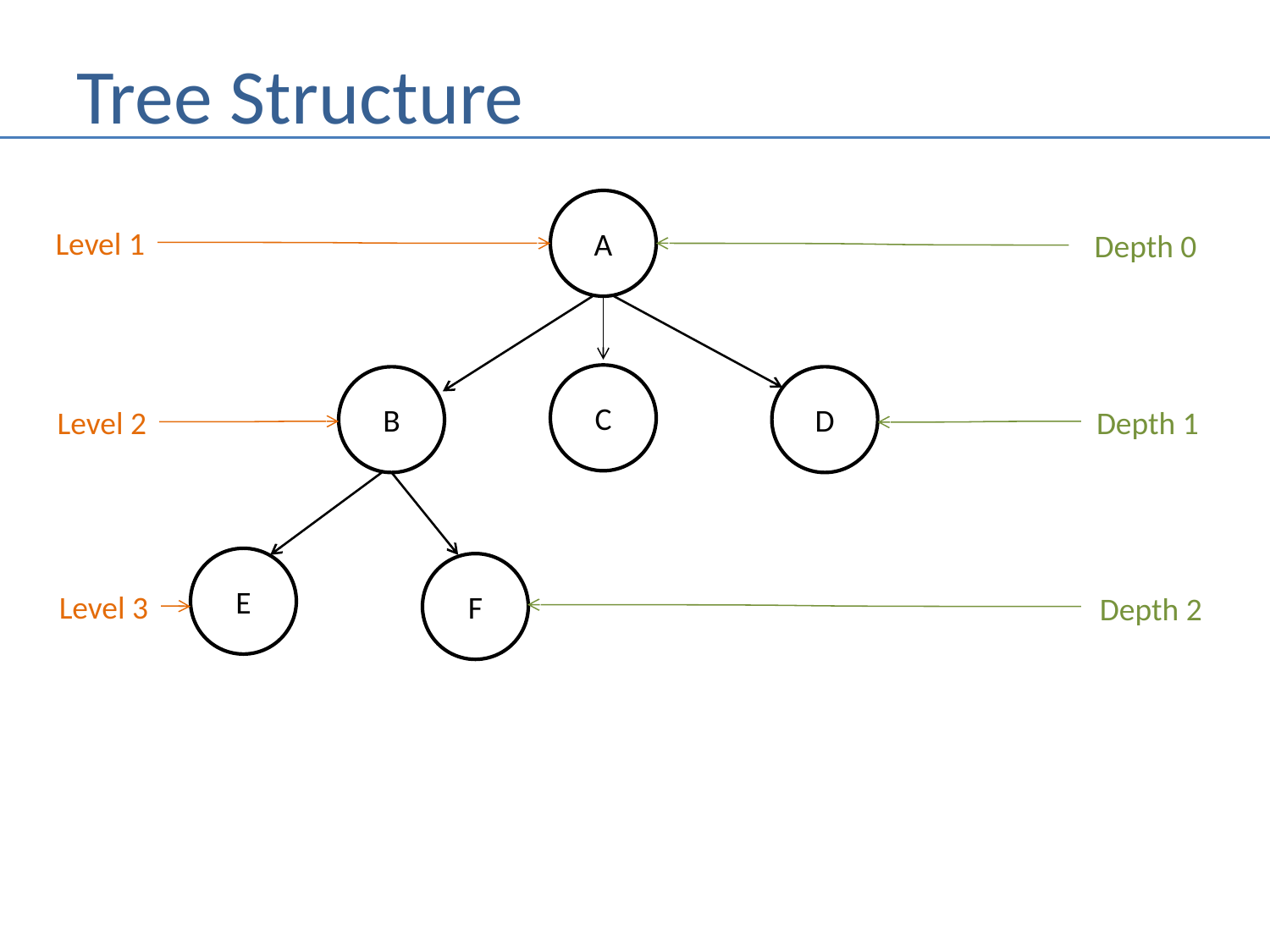

# Tree Structure
A
Level 1
Depth 0
C
B
D
Level 2
Depth 1
E
F
Level 3
Depth 2